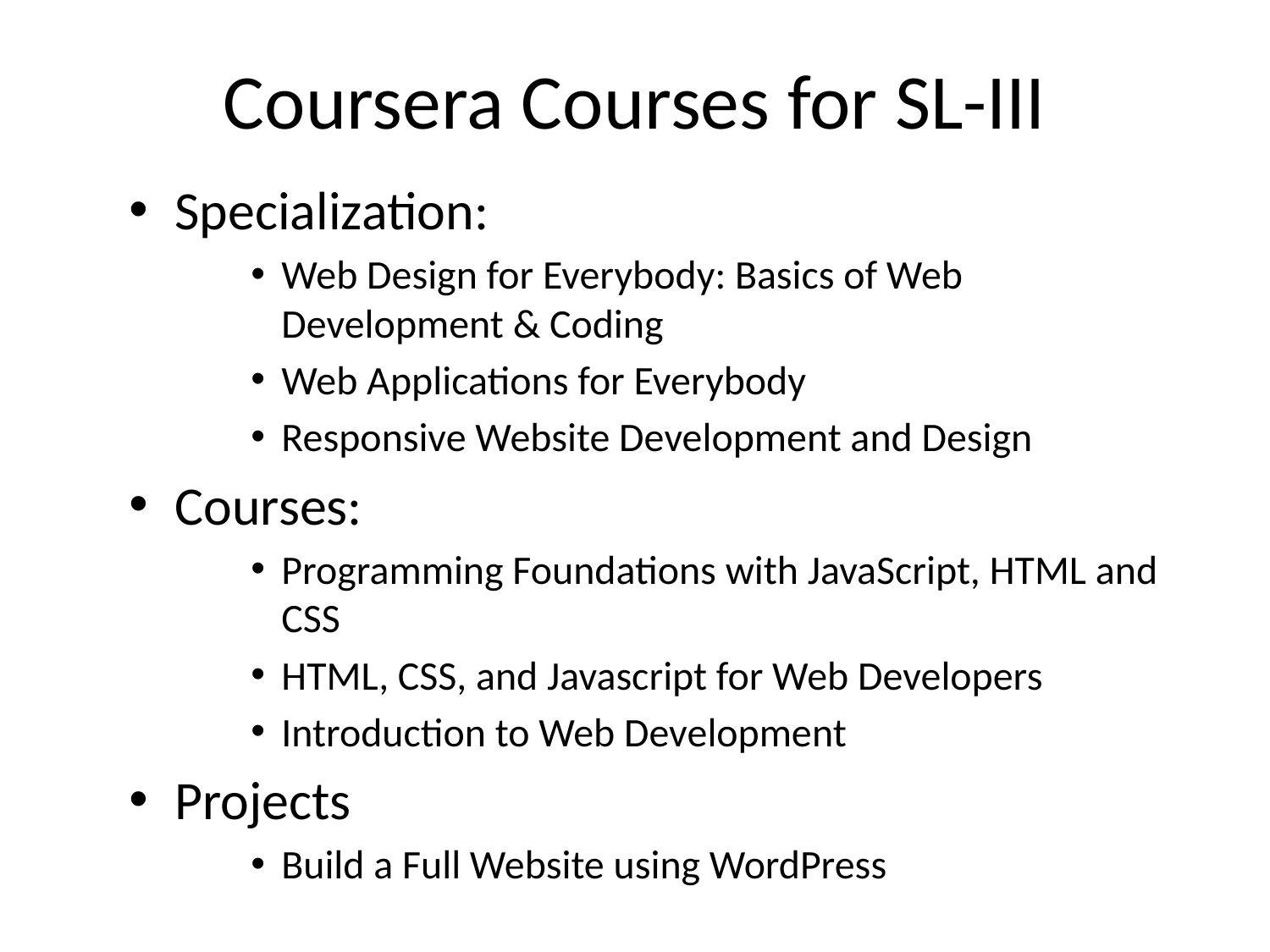

# Coursera Courses for SL-III
Specialization:
Web Design for Everybody: Basics of Web Development & Coding
Web Applications for Everybody
Responsive Website Development and Design
Courses:
Programming Foundations with JavaScript, HTML and CSS
HTML, CSS, and Javascript for Web Developers
Introduction to Web Development
Projects
Build a Full Website using WordPress